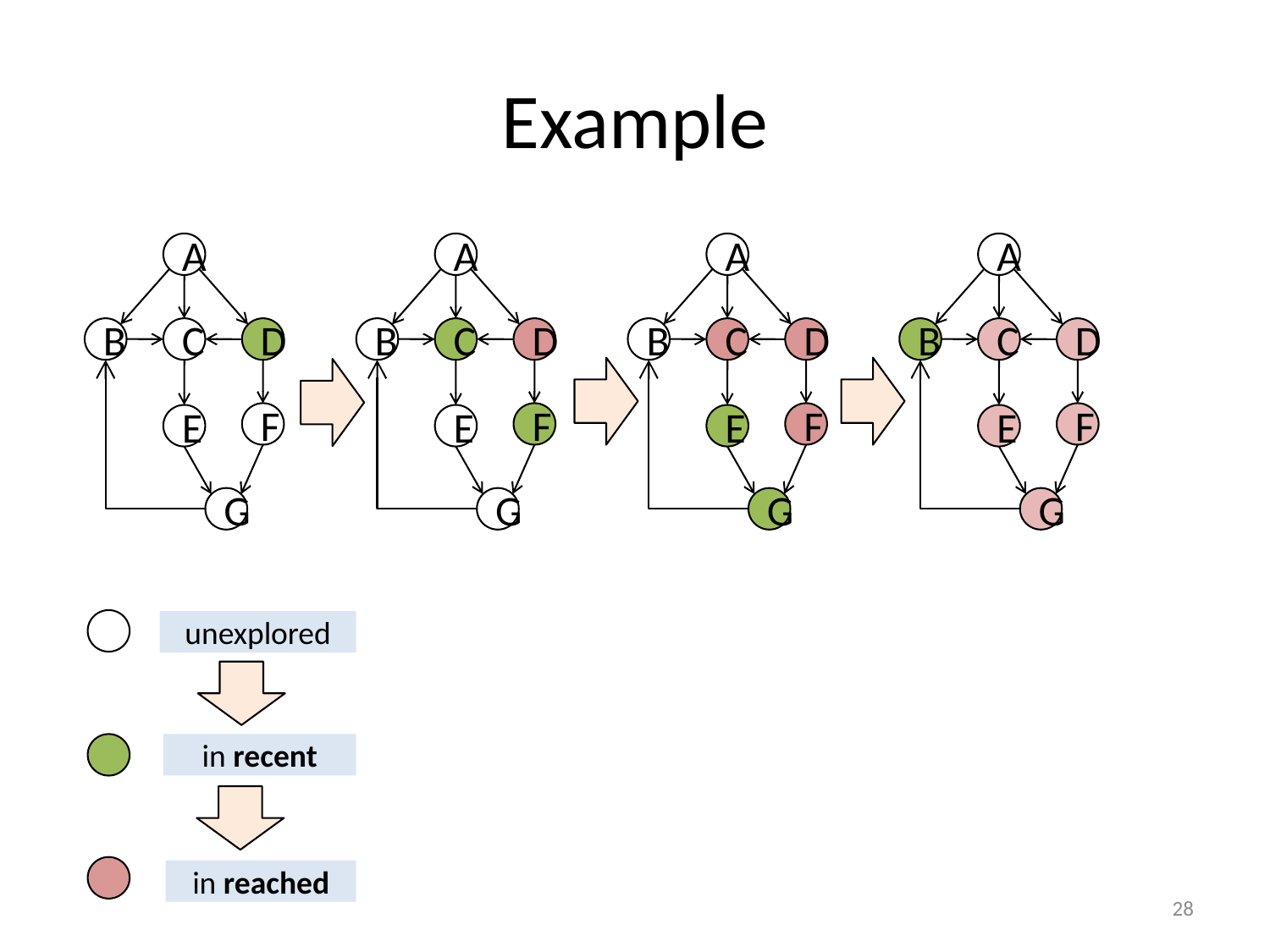

# Example
A
B
C
D
F
E
G
A
B
C
D
F
E
G
A
B
C
D
F
E
G
A
B
C
D
F
E
G

unexplored

in recent

in reached
28